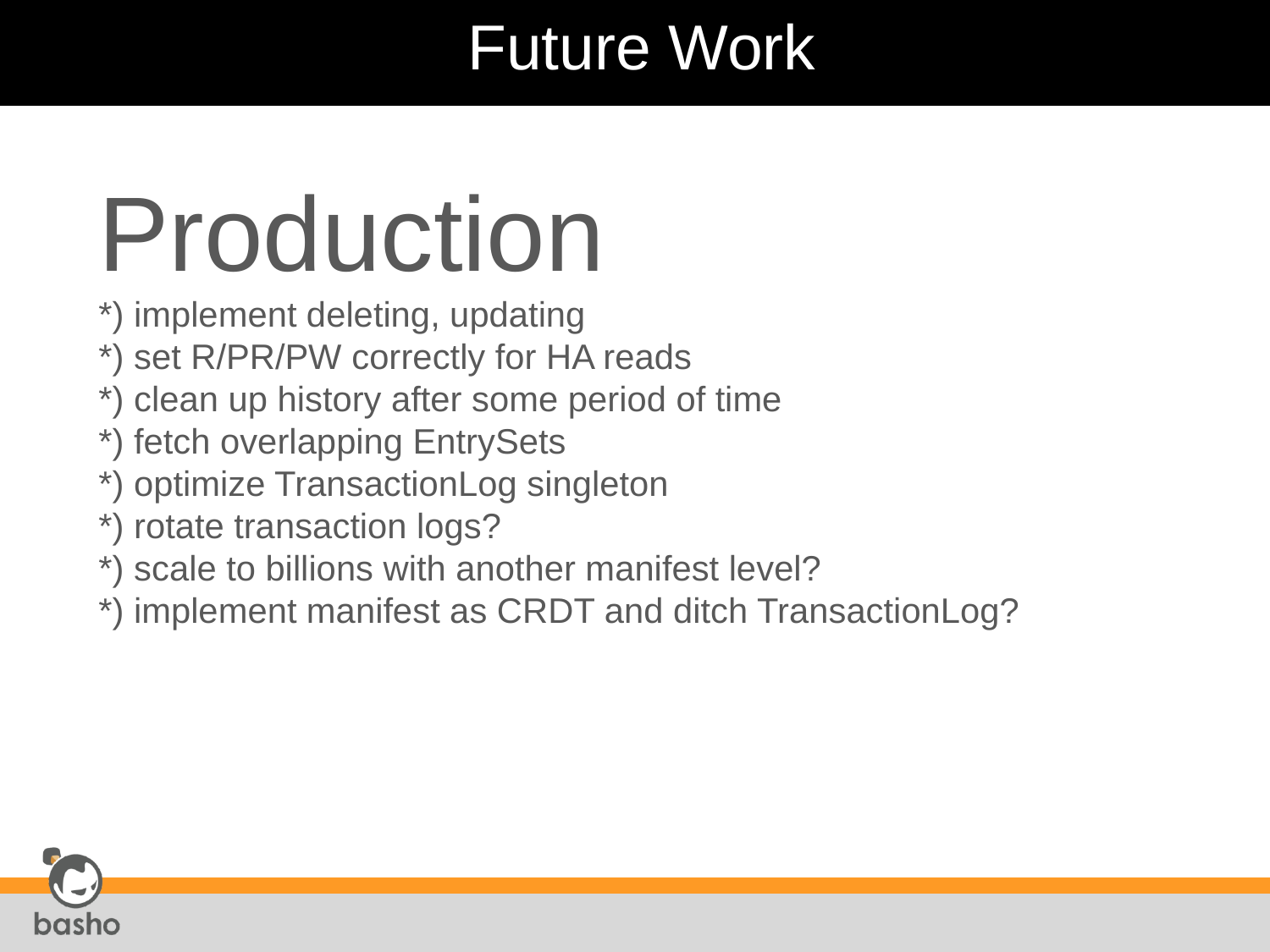

Future Work

#
Production
*) implement deleting, updating
*) set R/PR/PW correctly for HA reads
*) clean up history after some period of time
*) fetch overlapping EntrySets
*) optimize TransactionLog singleton
*) rotate transaction logs?
*) scale to billions with another manifest level?
*) implement manifest as CRDT and ditch TransactionLog?